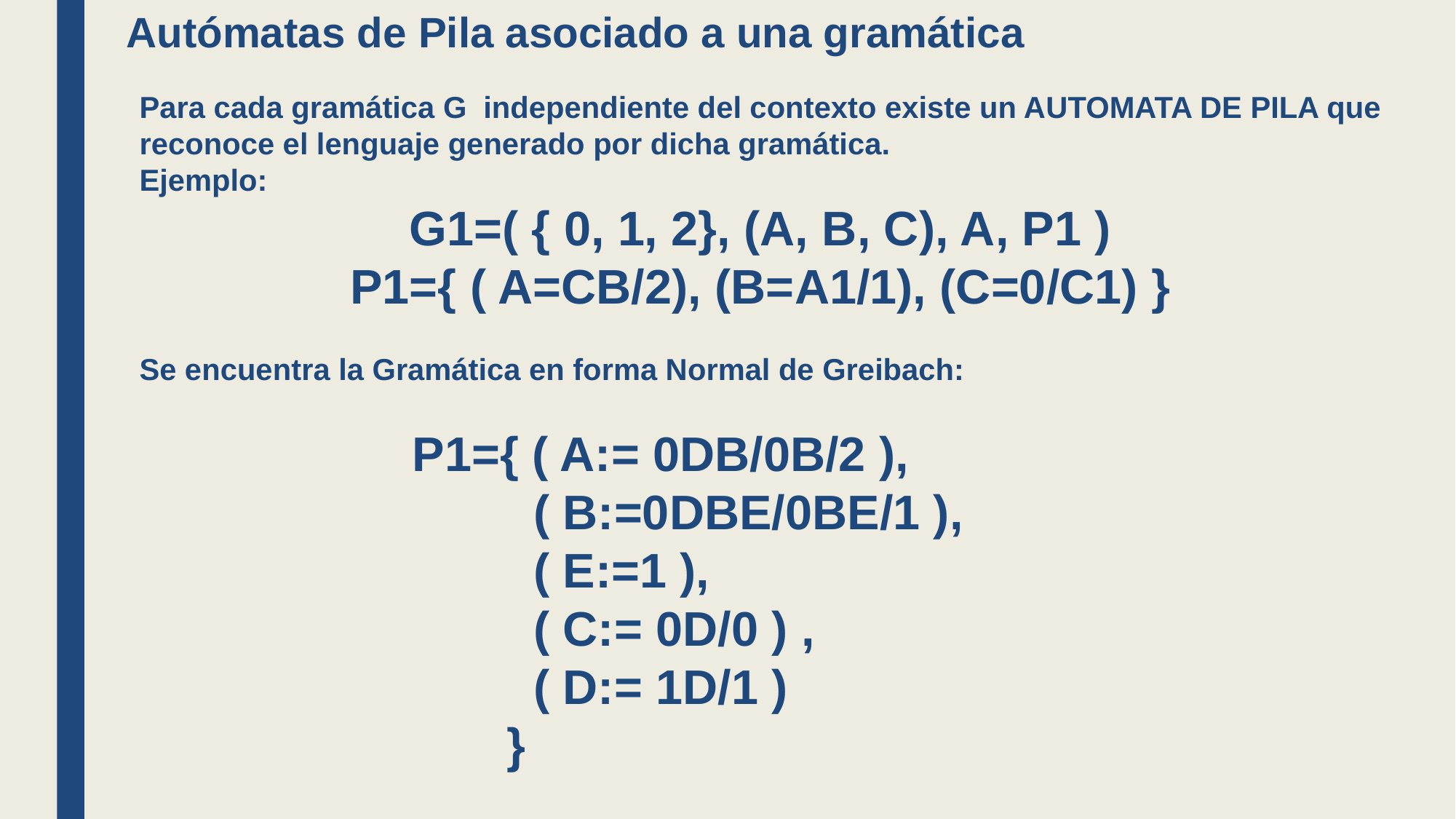

Autómatas de Pila asociado a una gramática
Para cada gramática G  independiente del contexto existe un AUTOMATA DE PILA que reconoce el lenguaje generado por dicha gramática.
Ejemplo:
G1=( { 0, 1, 2}, (A, B, C), A, P1 )
P1={ ( A=CB/2), (B=A1/1), (C=0/C1) }

Se encuentra la Gramática en forma Normal de Greibach:

P1={ ( A:= 0DB/0B/2 ),
         ( B:=0DBE/0BE/1 ),
         ( E:=1 ),
         ( C:= 0D/0 ) ,
         ( D:= 1D/1 )
       }